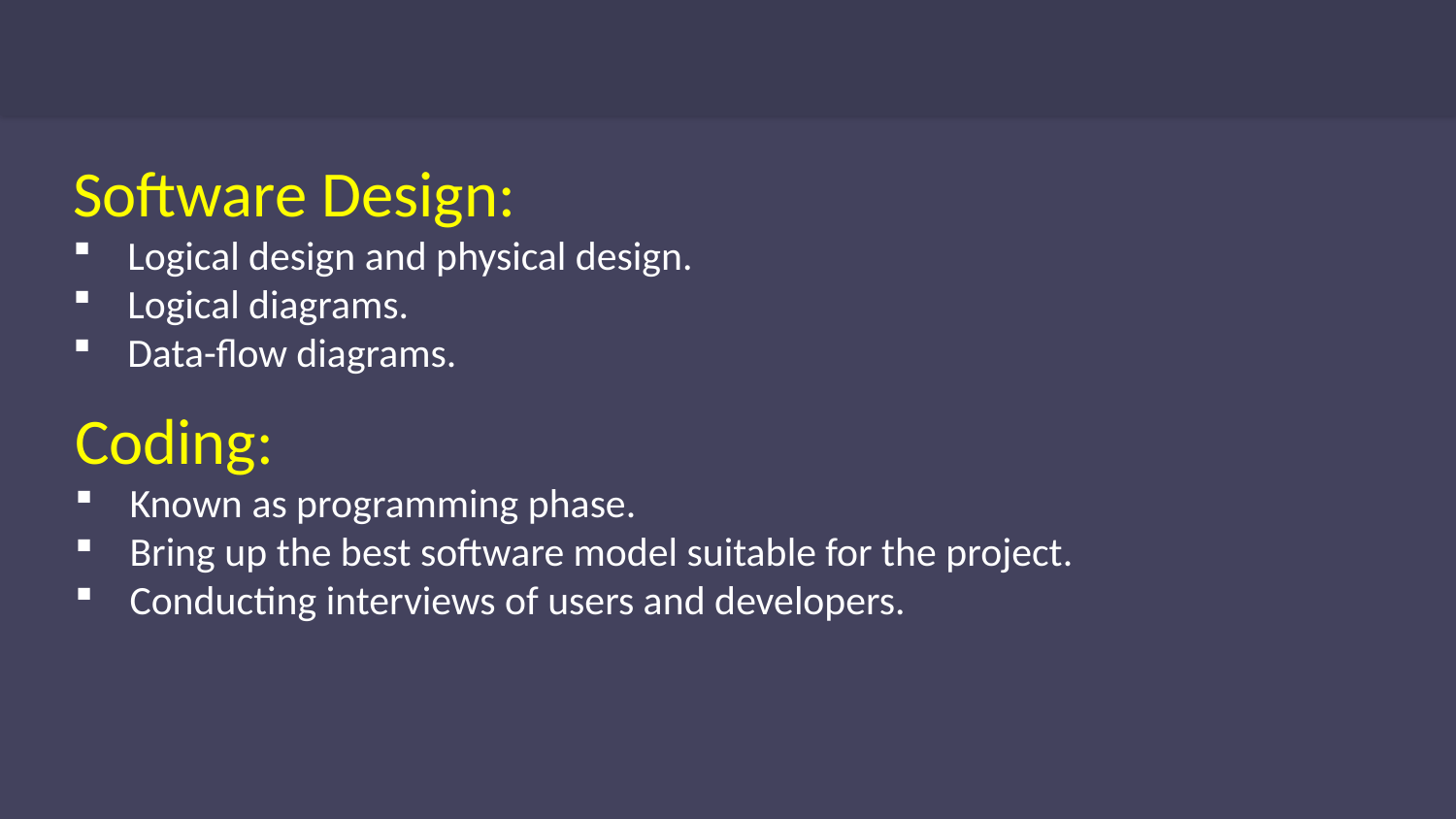

Software Design:
Logical design and physical design.
Logical diagrams.
Data-flow diagrams.
Coding:
Known as programming phase.
Bring up the best software model suitable for the project.
Conducting interviews of users and developers.